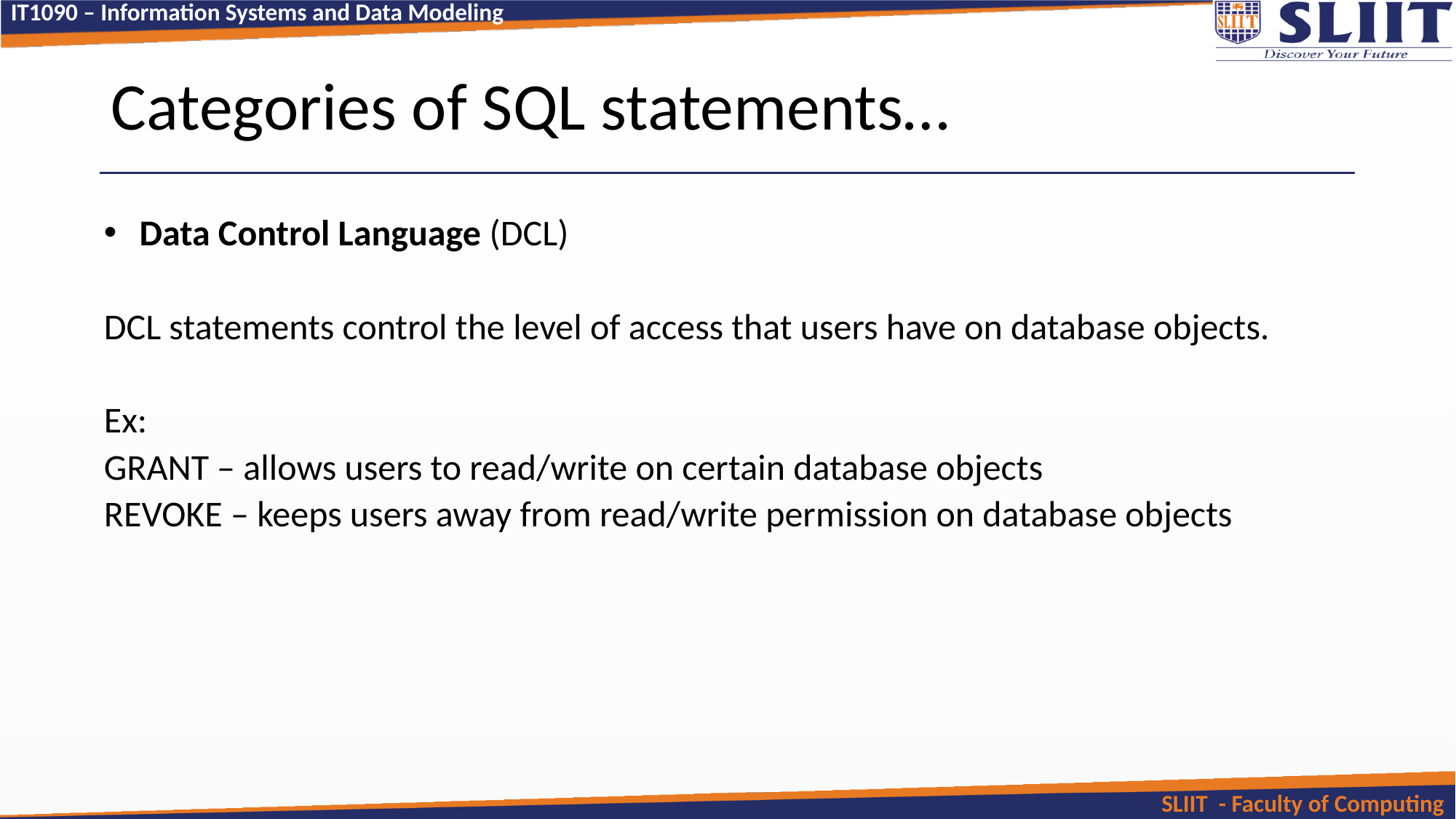

# Categories of SQL statements…
 Data Control Language (DCL)

DCL statements control the level of access that users have on database objects.

Ex:
GRANT – allows users to read/write on certain database objects
REVOKE – keeps users away from read/write permission on database objects